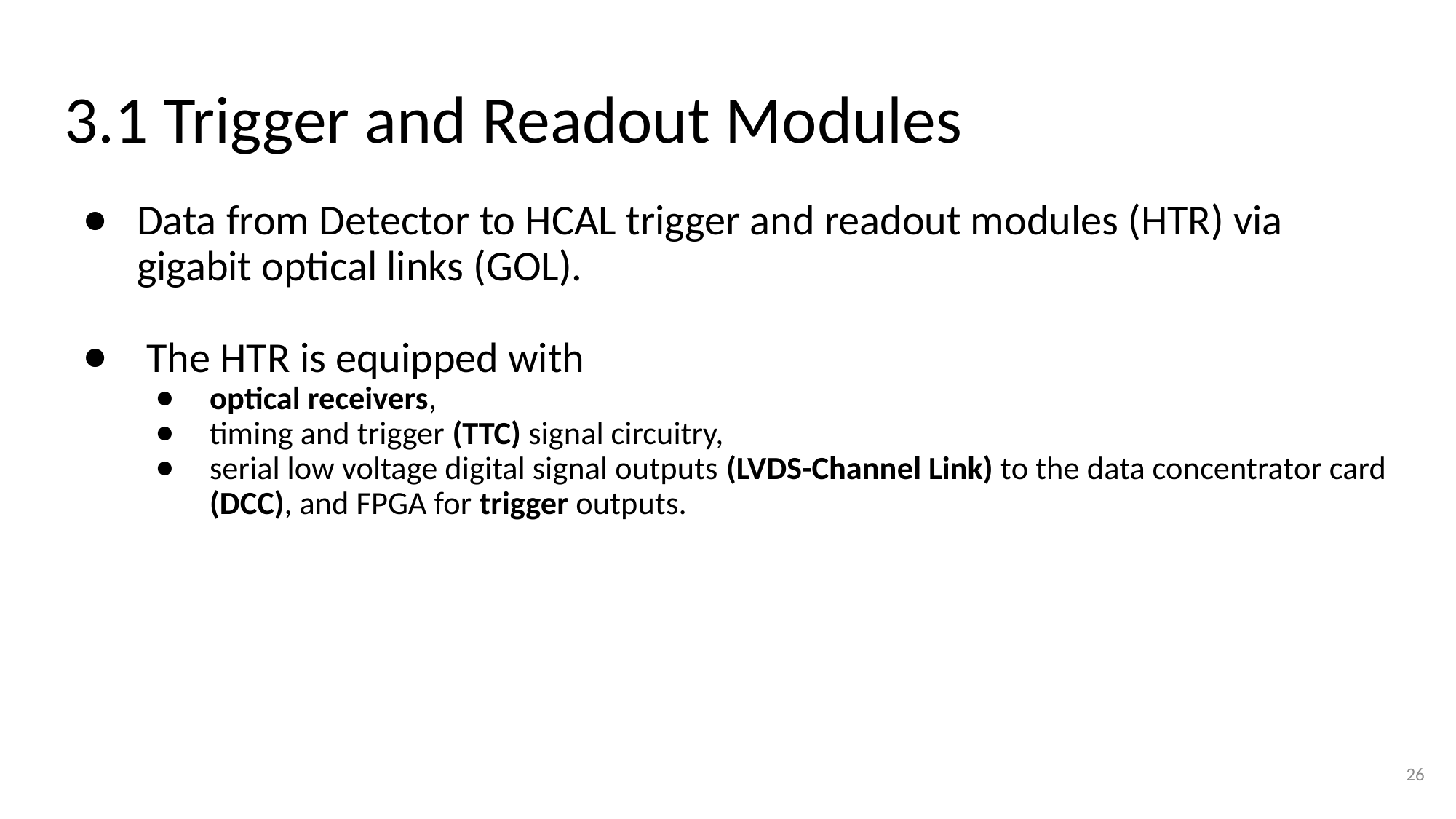

# 3.1 Trigger and Readout Modules
Data from Detector to HCAL trigger and readout modules (HTR) via gigabit optical links (GOL).

 The HTR is equipped with
optical receivers,
timing and trigger (TTC) signal circuitry,
serial low voltage digital signal outputs (LVDS-Channel Link) to the data concentrator card (DCC), and FPGA for trigger outputs.
26